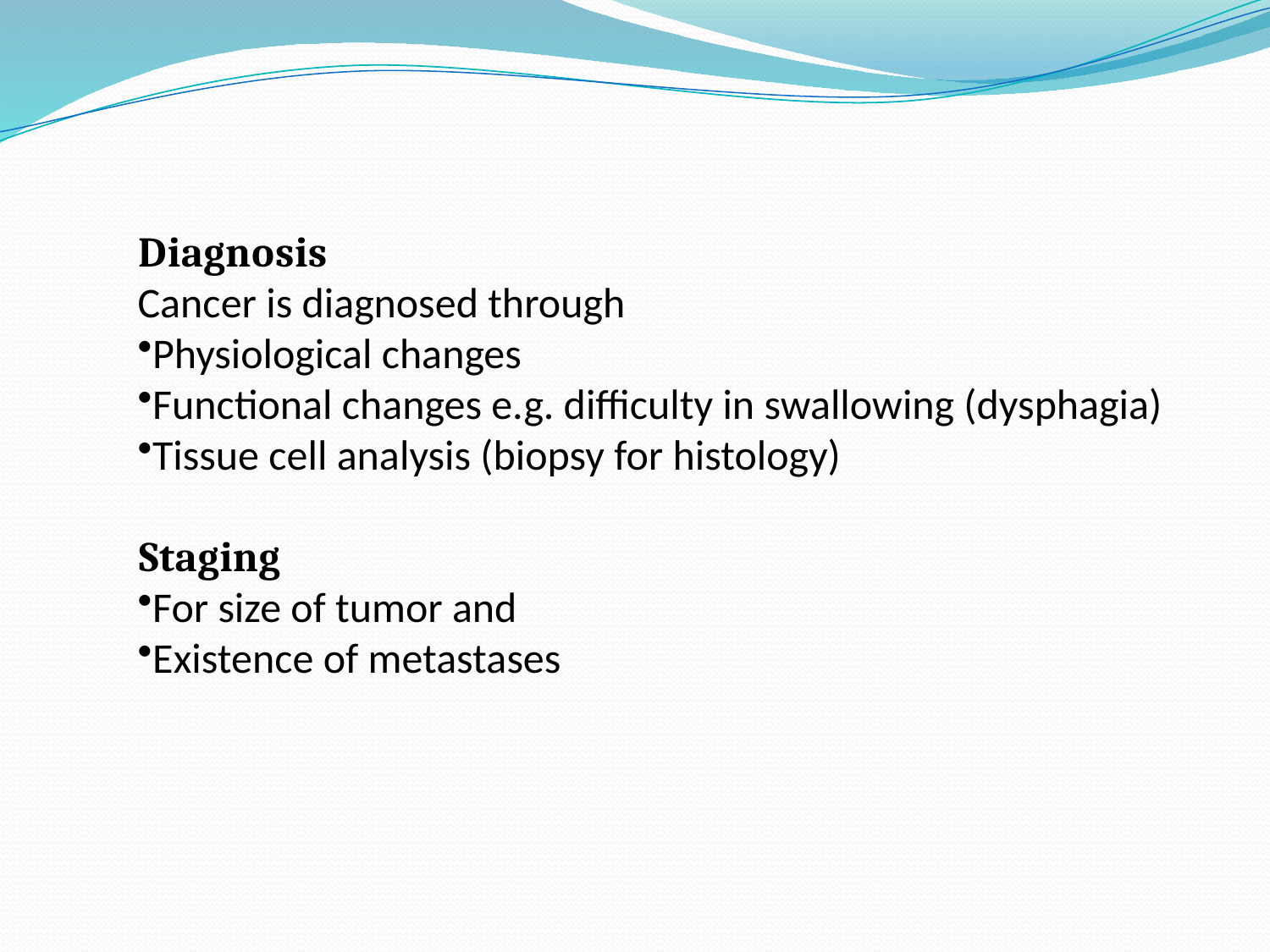

Diagnosis
Cancer is diagnosed through
Physiological changes
Functional changes e.g. difficulty in swallowing (dysphagia)
Tissue cell analysis (biopsy for histology)

Staging
For size of tumor and
Existence of metastases